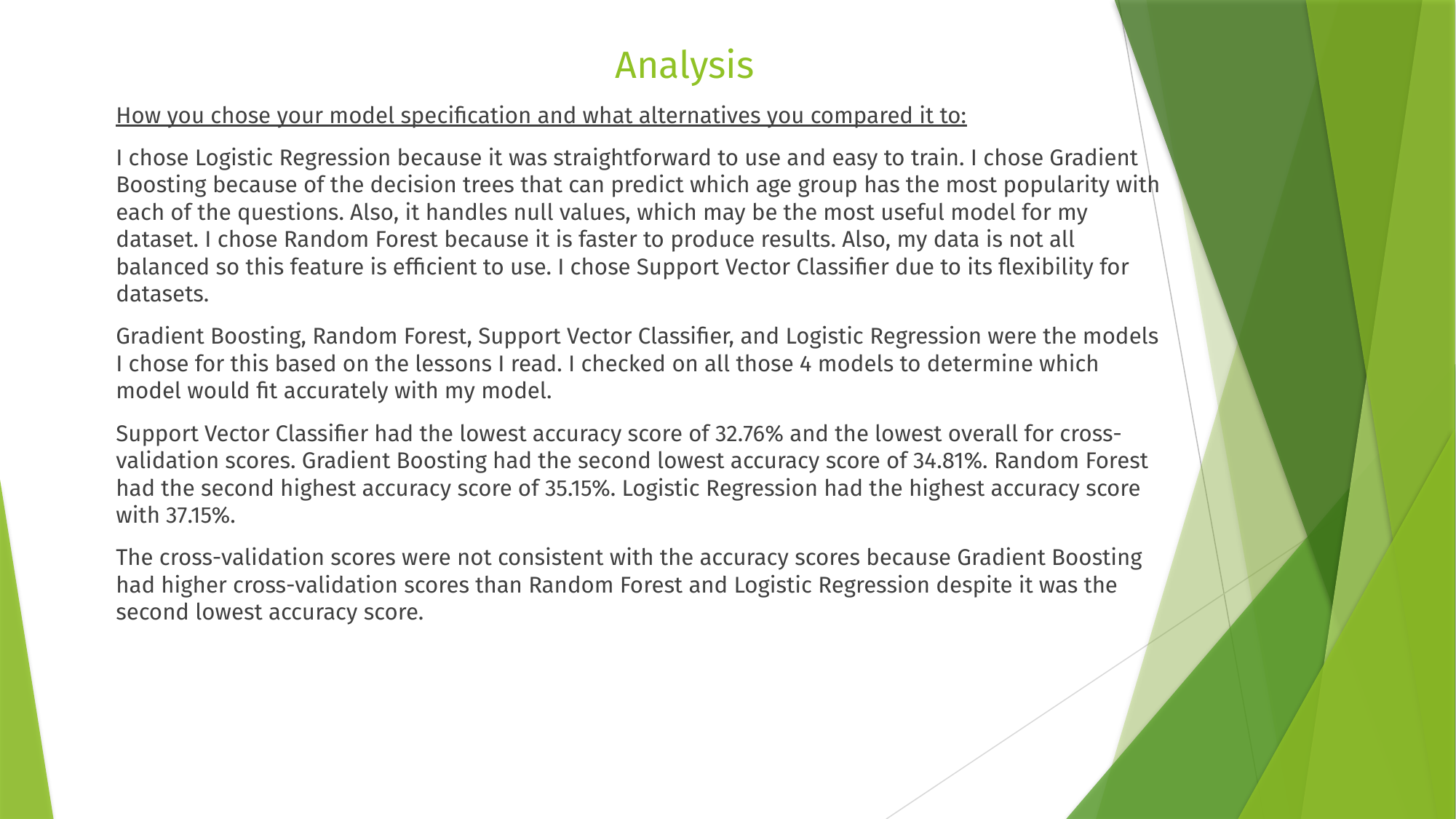

# Analysis
How you chose your model specification and what alternatives you compared it to:
I chose Logistic Regression because it was straightforward to use and easy to train. I chose Gradient Boosting because of the decision trees that can predict which age group has the most popularity with each of the questions. Also, it handles null values, which may be the most useful model for my dataset. I chose Random Forest because it is faster to produce results. Also, my data is not all balanced so this feature is efficient to use. I chose Support Vector Classifier due to its flexibility for datasets.
Gradient Boosting, Random Forest, Support Vector Classifier, and Logistic Regression were the models I chose for this based on the lessons I read. I checked on all those 4 models to determine which model would fit accurately with my model.
Support Vector Classifier had the lowest accuracy score of 32.76% and the lowest overall for cross-validation scores. Gradient Boosting had the second lowest accuracy score of 34.81%. Random Forest had the second highest accuracy score of 35.15%. Logistic Regression had the highest accuracy score with 37.15%.
The cross-validation scores were not consistent with the accuracy scores because Gradient Boosting had higher cross-validation scores than Random Forest and Logistic Regression despite it was the second lowest accuracy score.